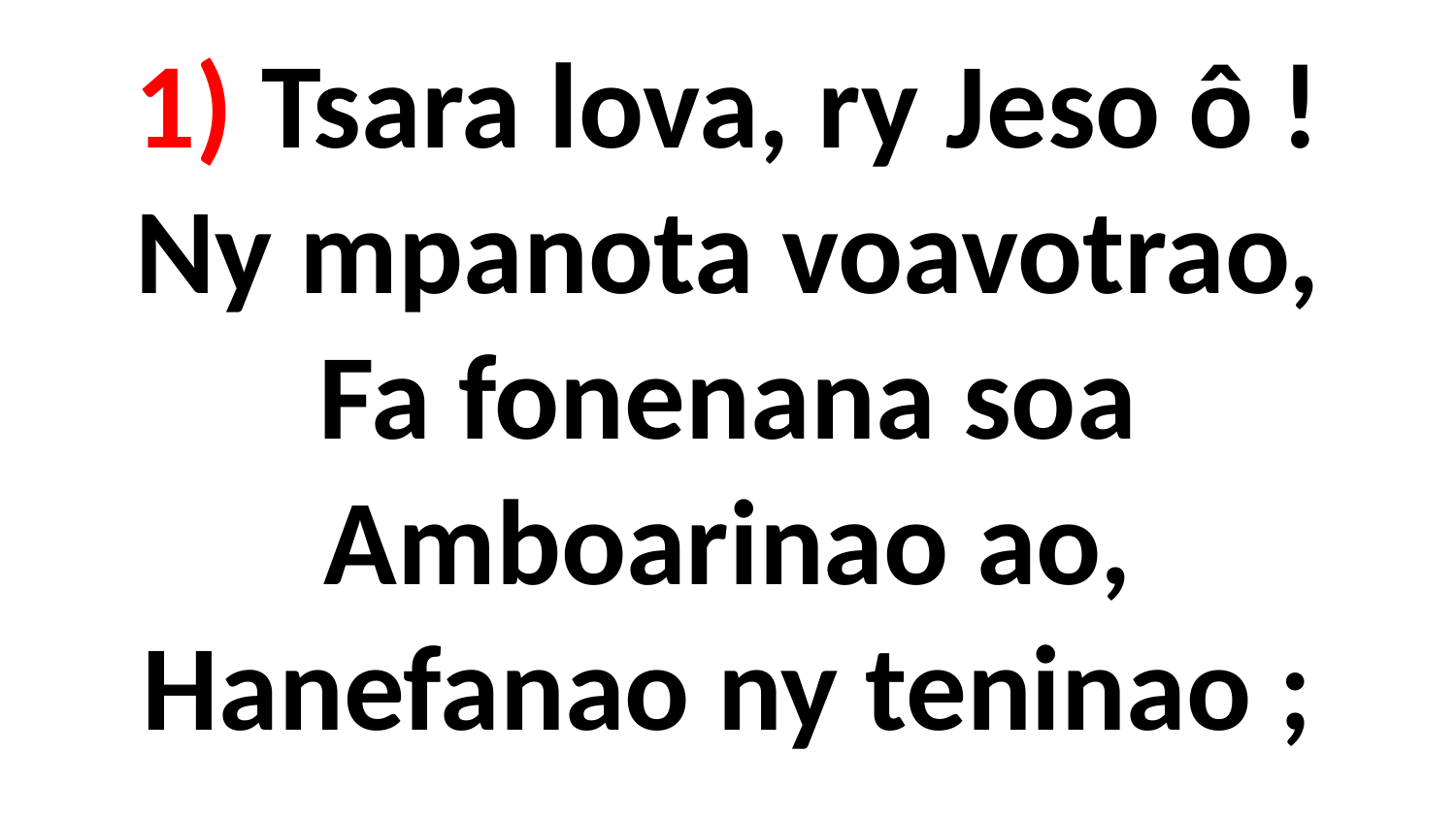

# 1) Tsara lova, ry Jeso ô ! Ny mpanota voavotrao, Fa fonenana soa Amboarinao ao, Hanefanao ny teninao ;